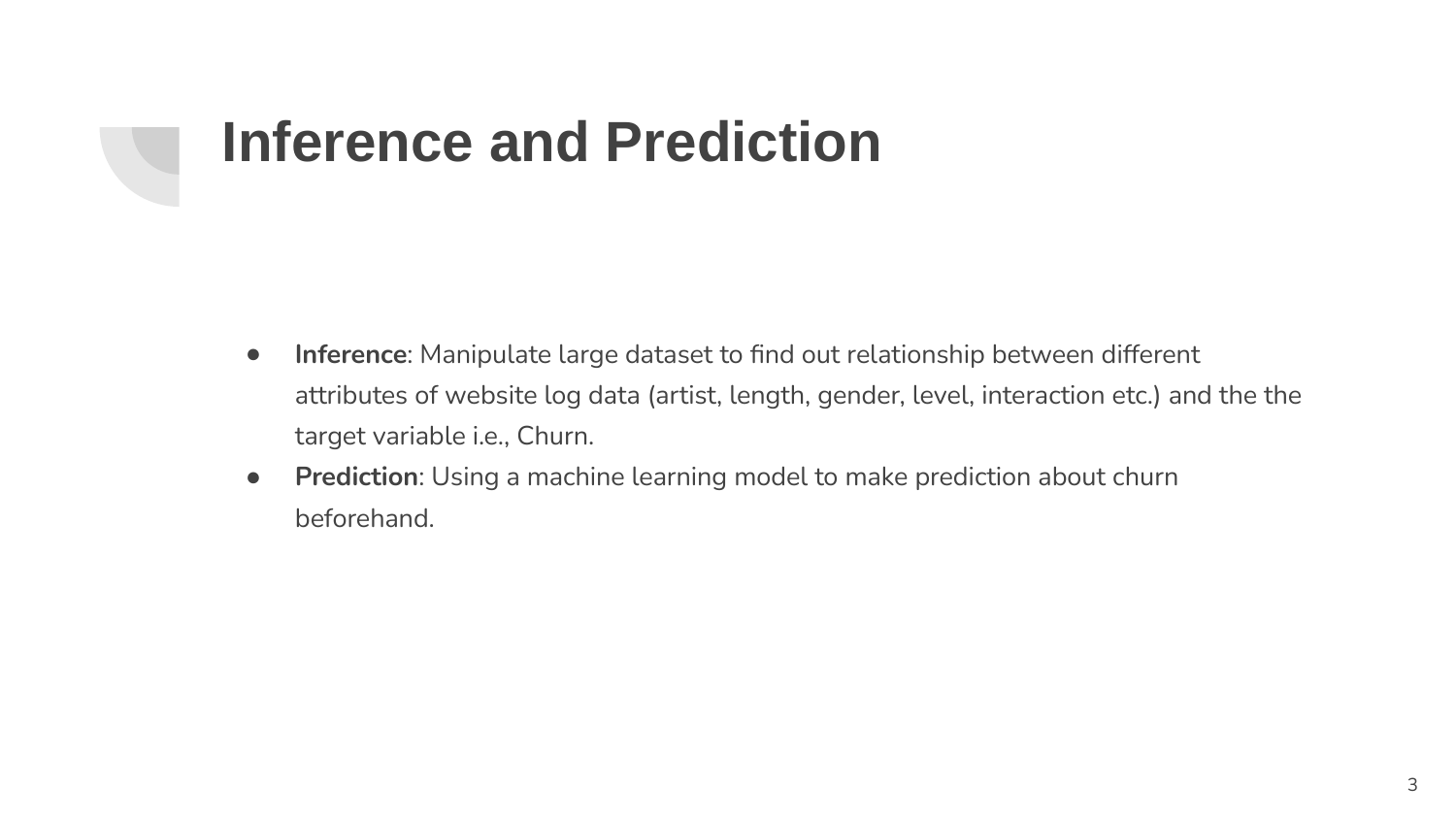

# Inference and Prediction
Inference: Manipulate large dataset to find out relationship between different attributes of website log data (artist, length, gender, level, interaction etc.) and the the target variable i.e., Churn.
Prediction: Using a machine learning model to make prediction about churn beforehand.
3